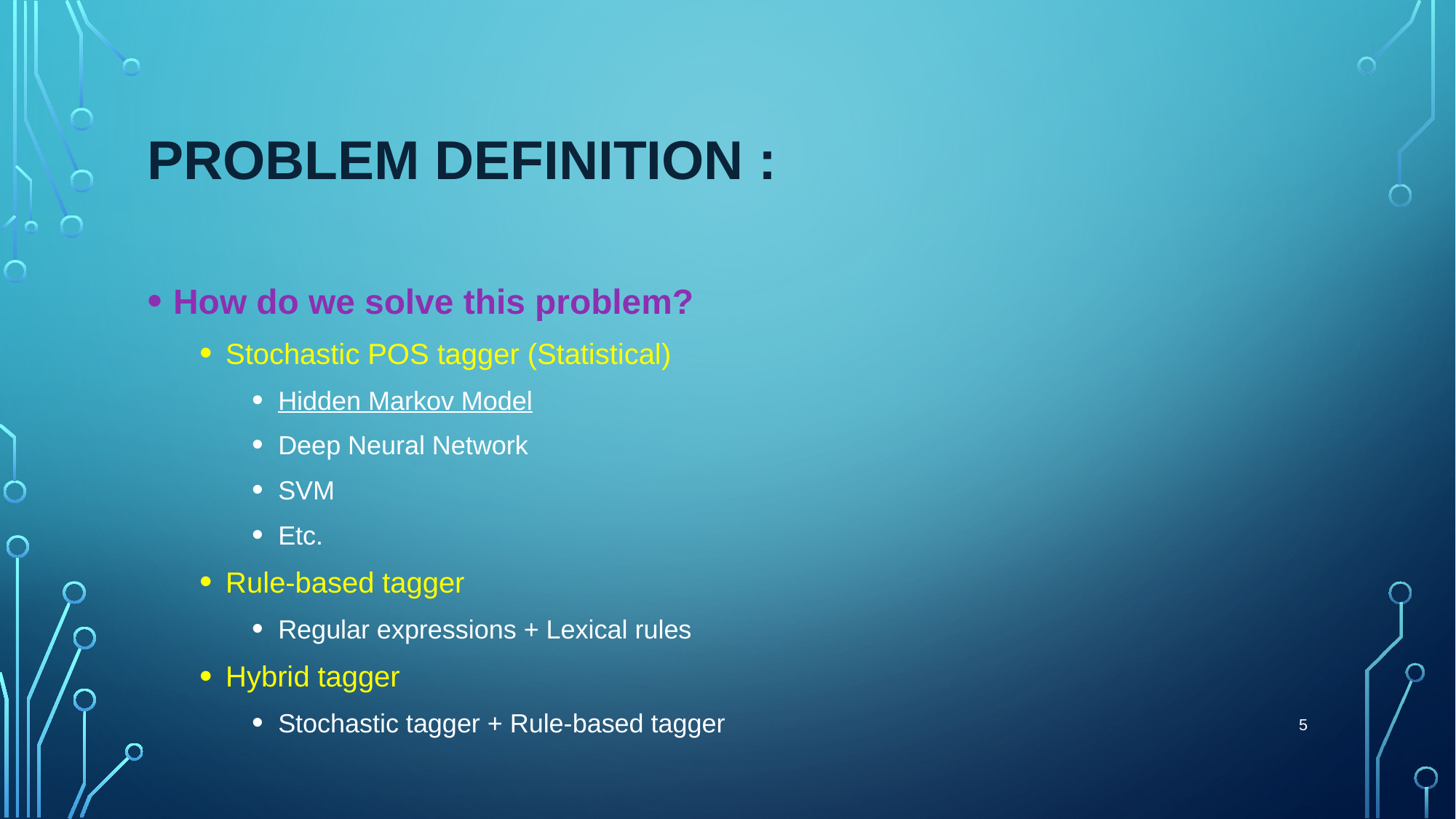

# Problem Definition :
How do we solve this problem?
Stochastic POS tagger (Statistical)
Hidden Markov Model
Deep Neural Network
SVM
Etc.
Rule-based tagger
Regular expressions + Lexical rules
Hybrid tagger
Stochastic tagger + Rule-based tagger

5